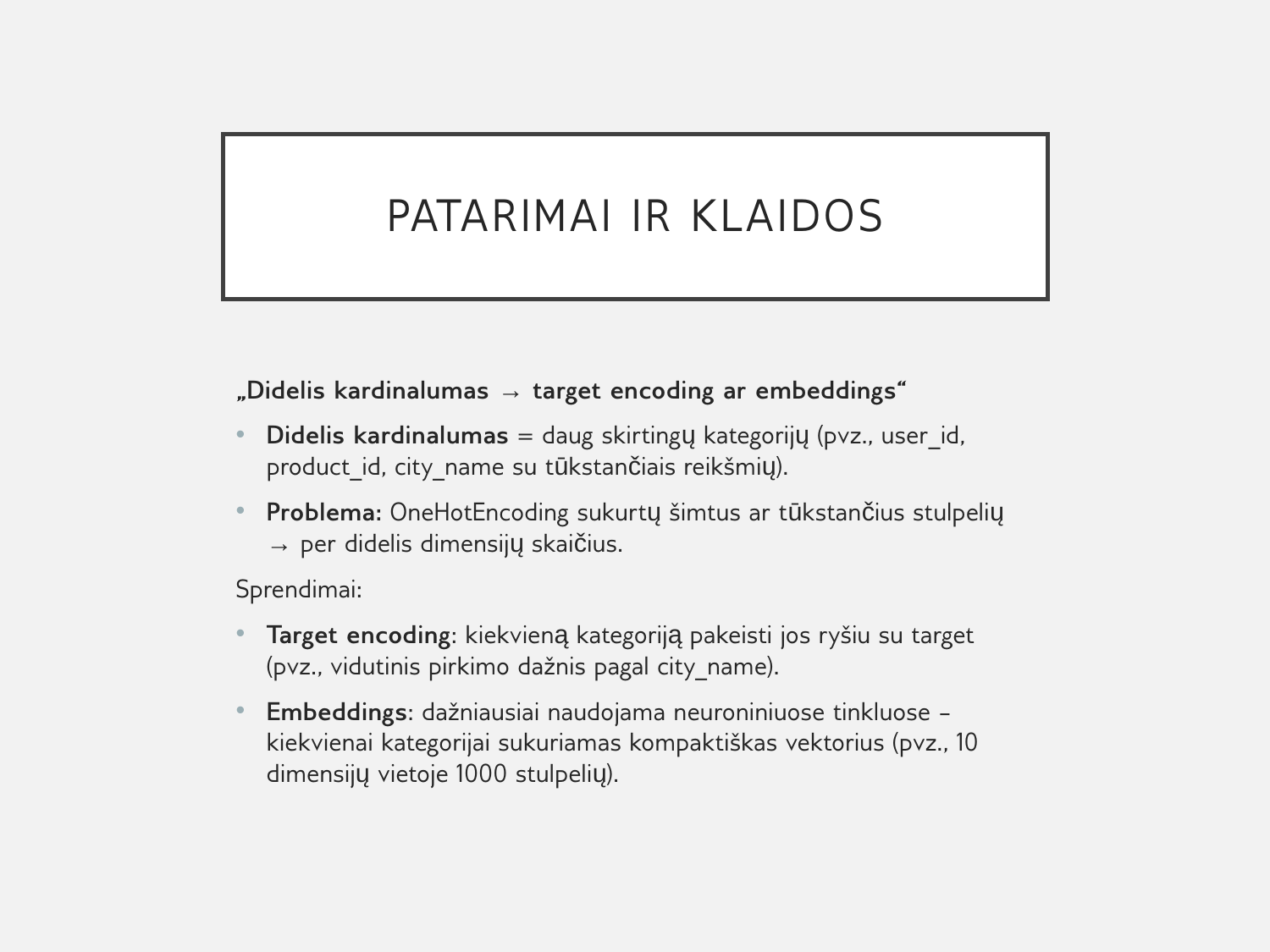

# Patarimai ir klaidos
„Didelis kardinalumas → target encoding ar embeddings“
Didelis kardinalumas = daug skirtingų kategorijų (pvz., user_id, product_id, city_name su tūkstančiais reikšmių).
Problema: OneHotEncoding sukurtų šimtus ar tūkstančius stulpelių → per didelis dimensijų skaičius.
Sprendimai:
Target encoding: kiekvieną kategoriją pakeisti jos ryšiu su target (pvz., vidutinis pirkimo dažnis pagal city_name).
Embeddings: dažniausiai naudojama neuroniniuose tinkluose – kiekvienai kategorijai sukuriamas kompaktiškas vektorius (pvz., 10 dimensijų vietoje 1000 stulpelių).